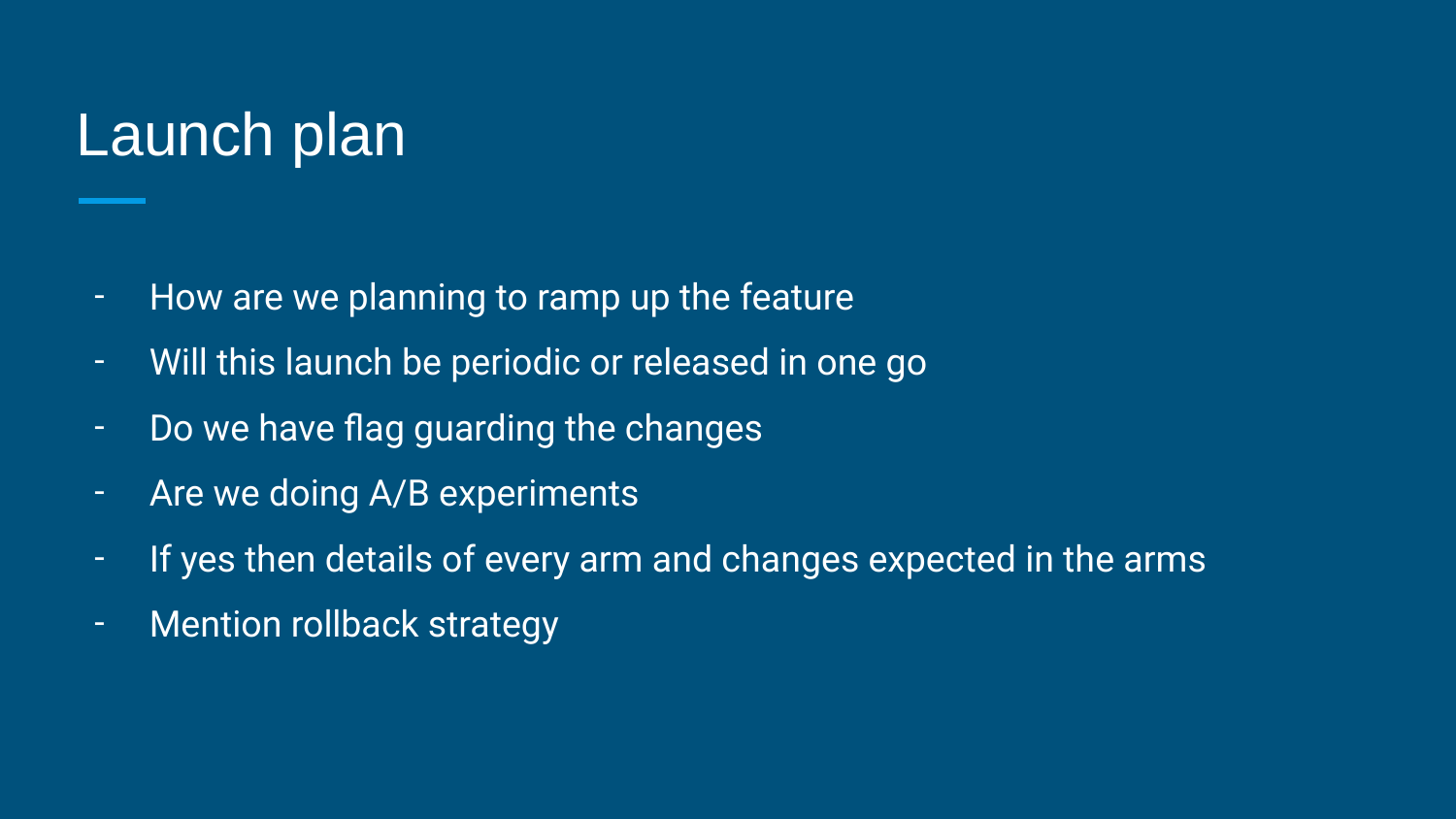

# Launch plan
How are we planning to ramp up the feature
Will this launch be periodic or released in one go
Do we have flag guarding the changes
Are we doing A/B experiments
If yes then details of every arm and changes expected in the arms
Mention rollback strategy